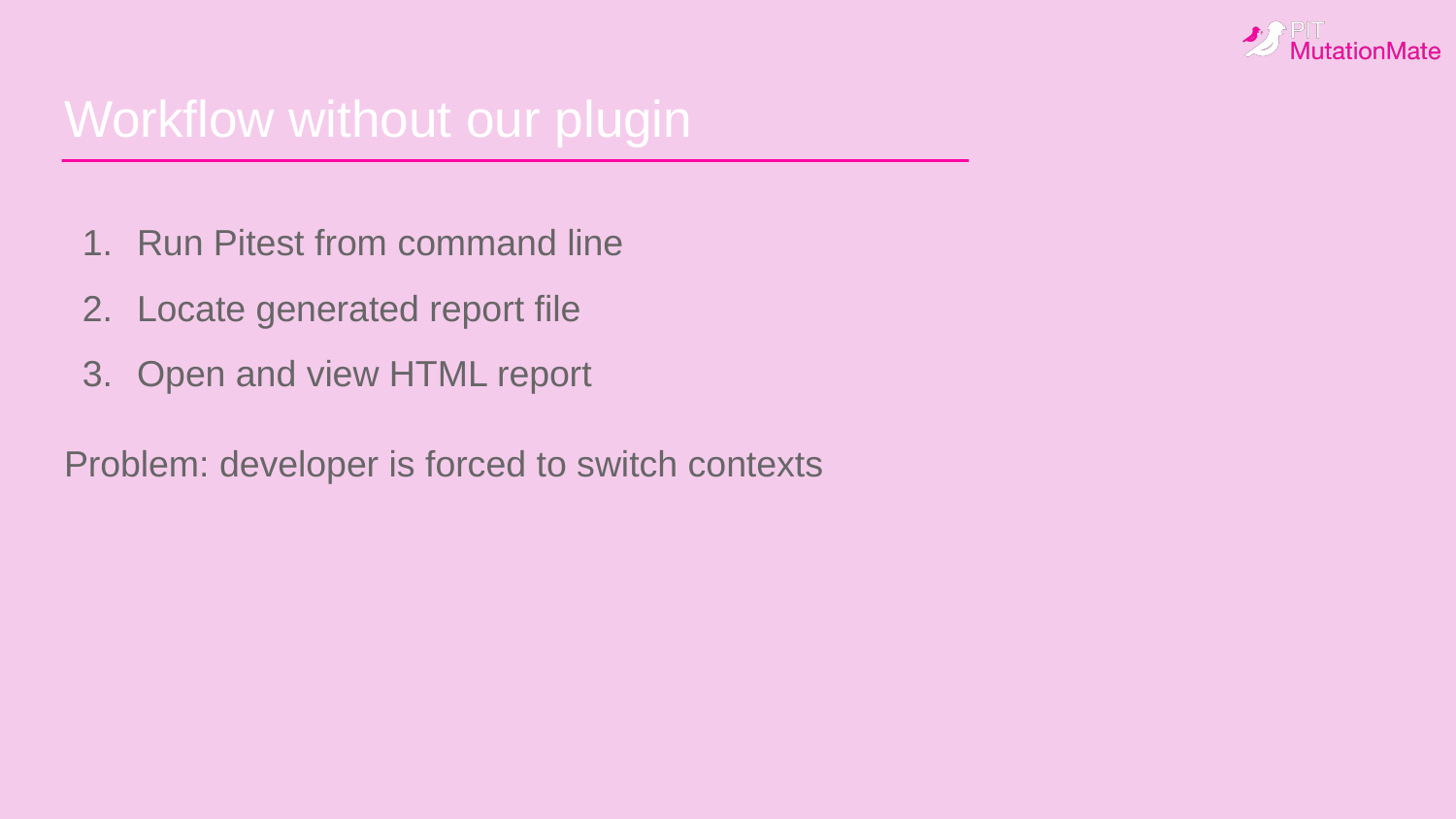

# Workflow without our plugin
Run Pitest from command line
Locate generated report file
Open and view HTML report
Problem: developer is forced to switch contexts